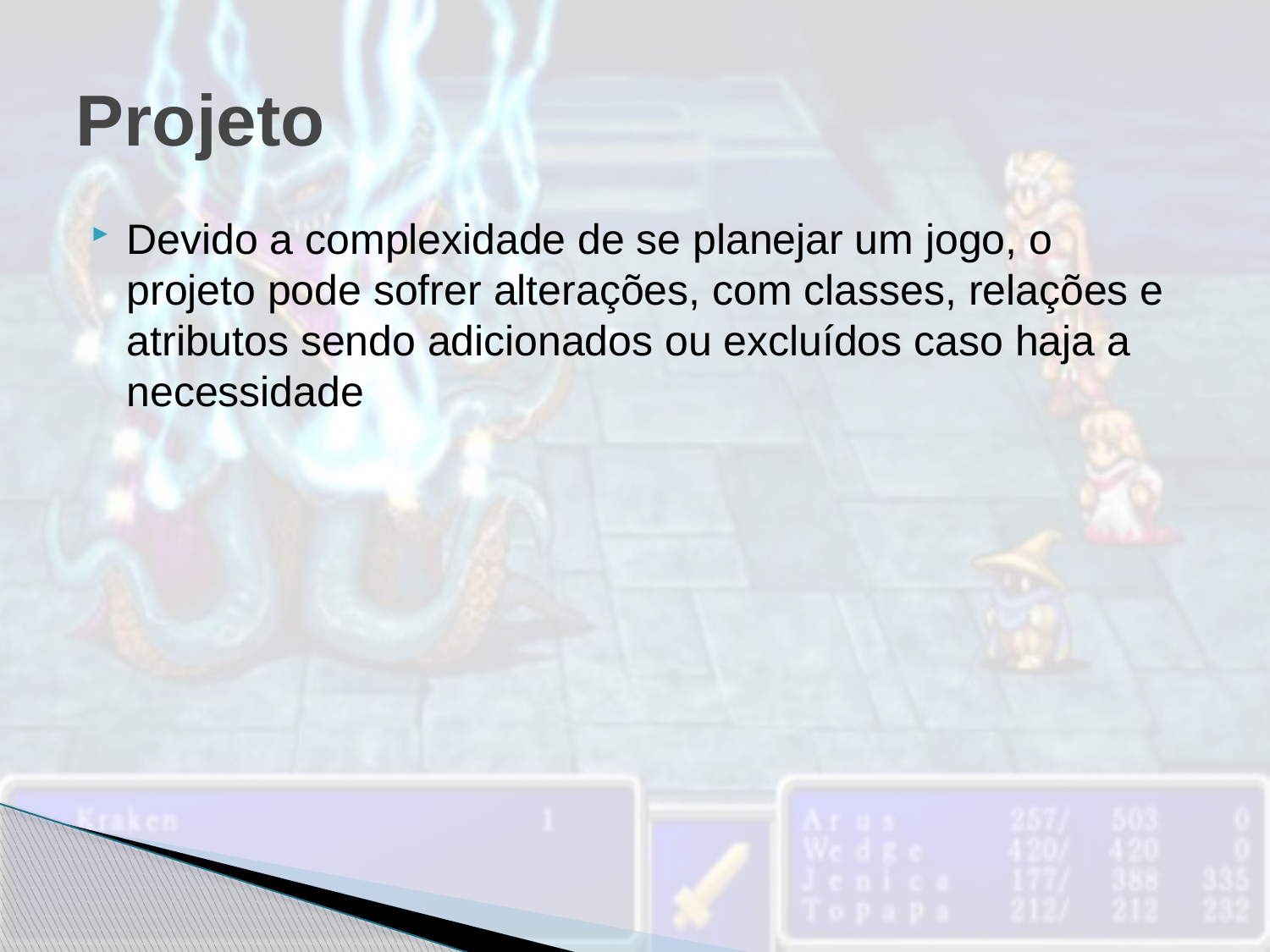

# Projeto
Devido a complexidade de se planejar um jogo, o projeto pode sofrer alterações, com classes, relações e atributos sendo adicionados ou excluídos caso haja a necessidade